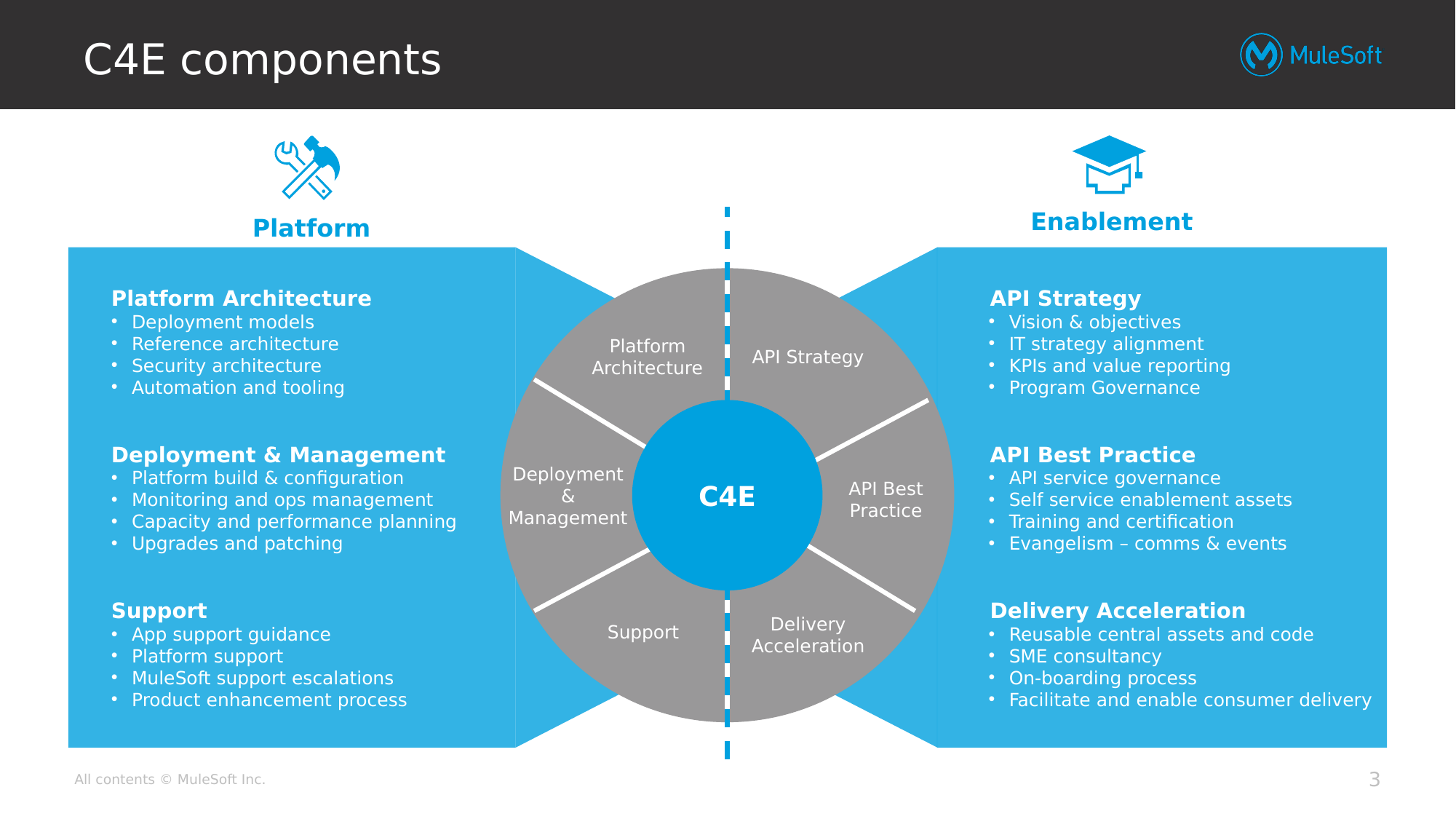

# C4E components

Enablement
API Strategy
Vision & objectives
IT strategy alignment
KPIs and value reporting
Program Governance

API Best Practice
API service governance
Self service enablement assets
Training and certification
Evangelism – comms & events

Delivery Acceleration
Reusable central assets and code
SME consultancy
On-boarding process
Facilitate and enable consumer delivery

Platform
Platform Architecture
Deployment models
Reference architecture
Security architecture
Automation and tooling

Deployment & Management
Platform build & configuration
Monitoring and ops management
Capacity and performance planning
Upgrades and patching

Support
App support guidance
Platform support
MuleSoft support escalations
Product enhancement process

 Platform
Architecture
API Strategy
C4E
Deployment & Management
API Best Practice
Delivery Acceleration
Support
3